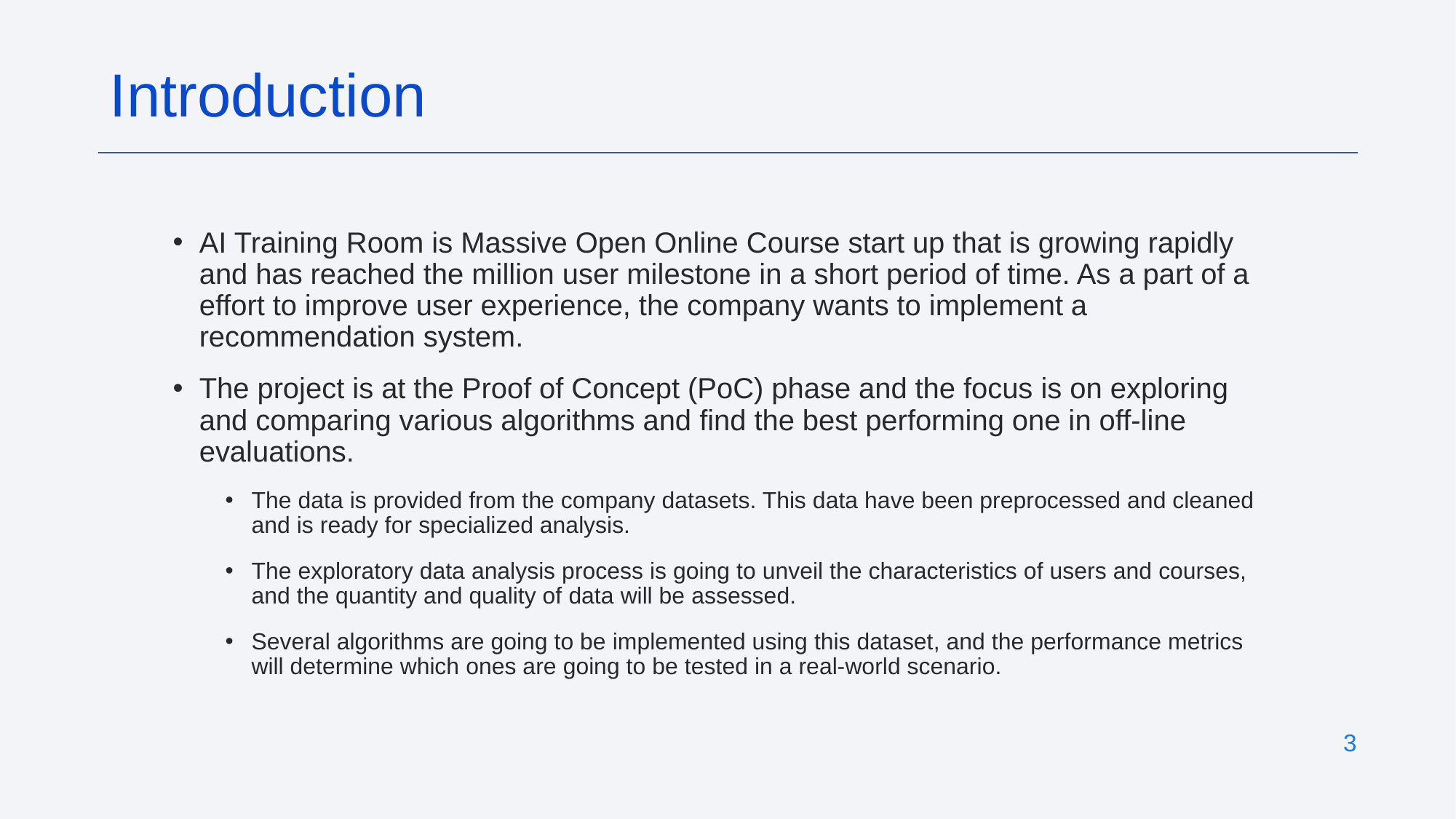

Introduction
AI Training Room is Massive Open Online Course start up that is growing rapidly and has reached the million user milestone in a short period of time. As a part of a effort to improve user experience, the company wants to implement a recommendation system.
The project is at the Proof of Concept (PoC) phase and the focus is on exploring and comparing various algorithms and find the best performing one in off-line evaluations.
The data is provided from the company datasets. This data have been preprocessed and cleaned and is ready for specialized analysis.
The exploratory data analysis process is going to unveil the characteristics of users and courses, and the quantity and quality of data will be assessed.
Several algorithms are going to be implemented using this dataset, and the performance metrics will determine which ones are going to be tested in a real-world scenario.

3